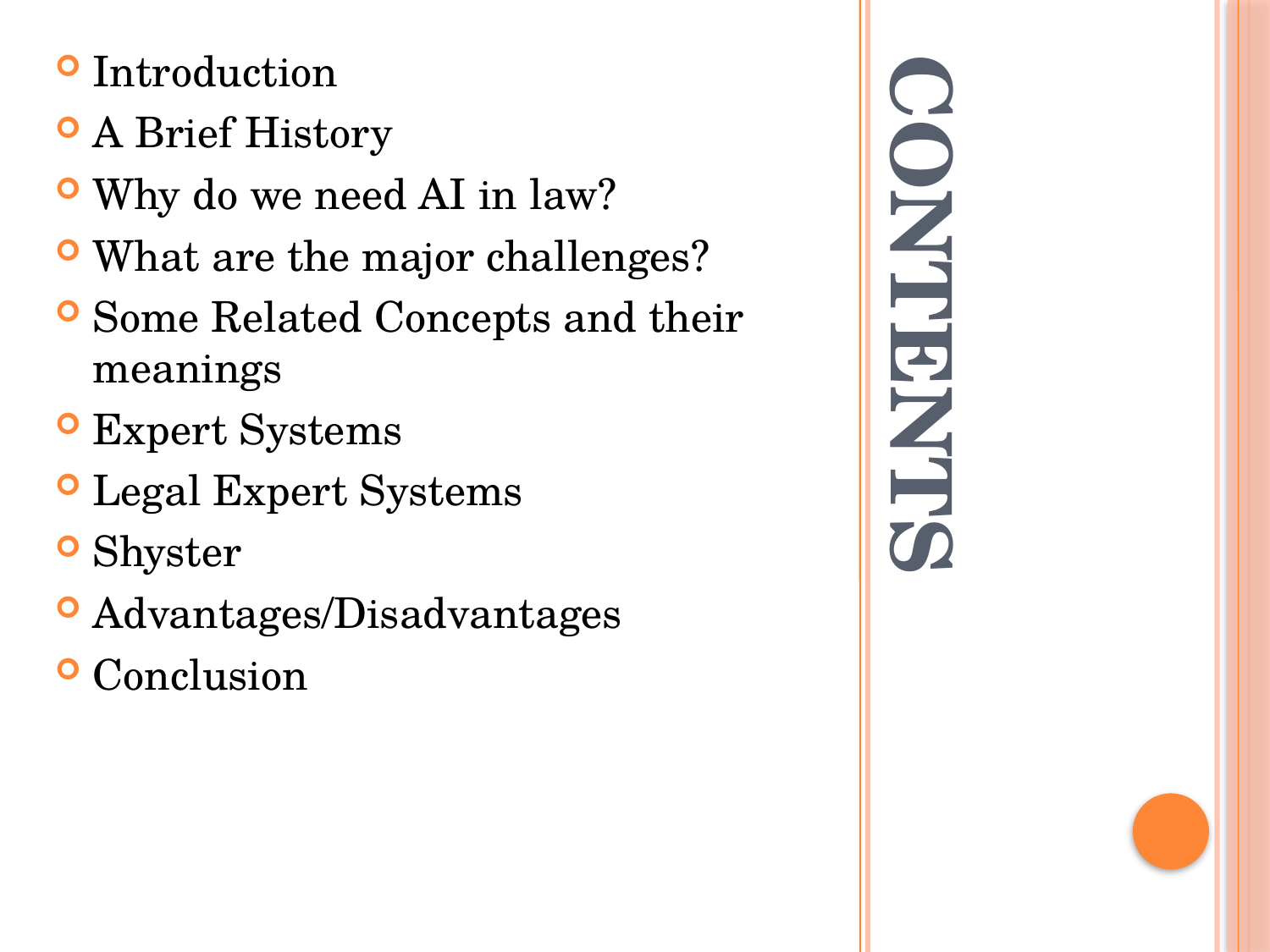

Introduction
A Brief History
Why do we need AI in law?
What are the major challenges?
Some Related Concepts and their meanings
Expert Systems
Legal Expert Systems
Shyster
Advantages/Disadvantages
Conclusion
# Contents